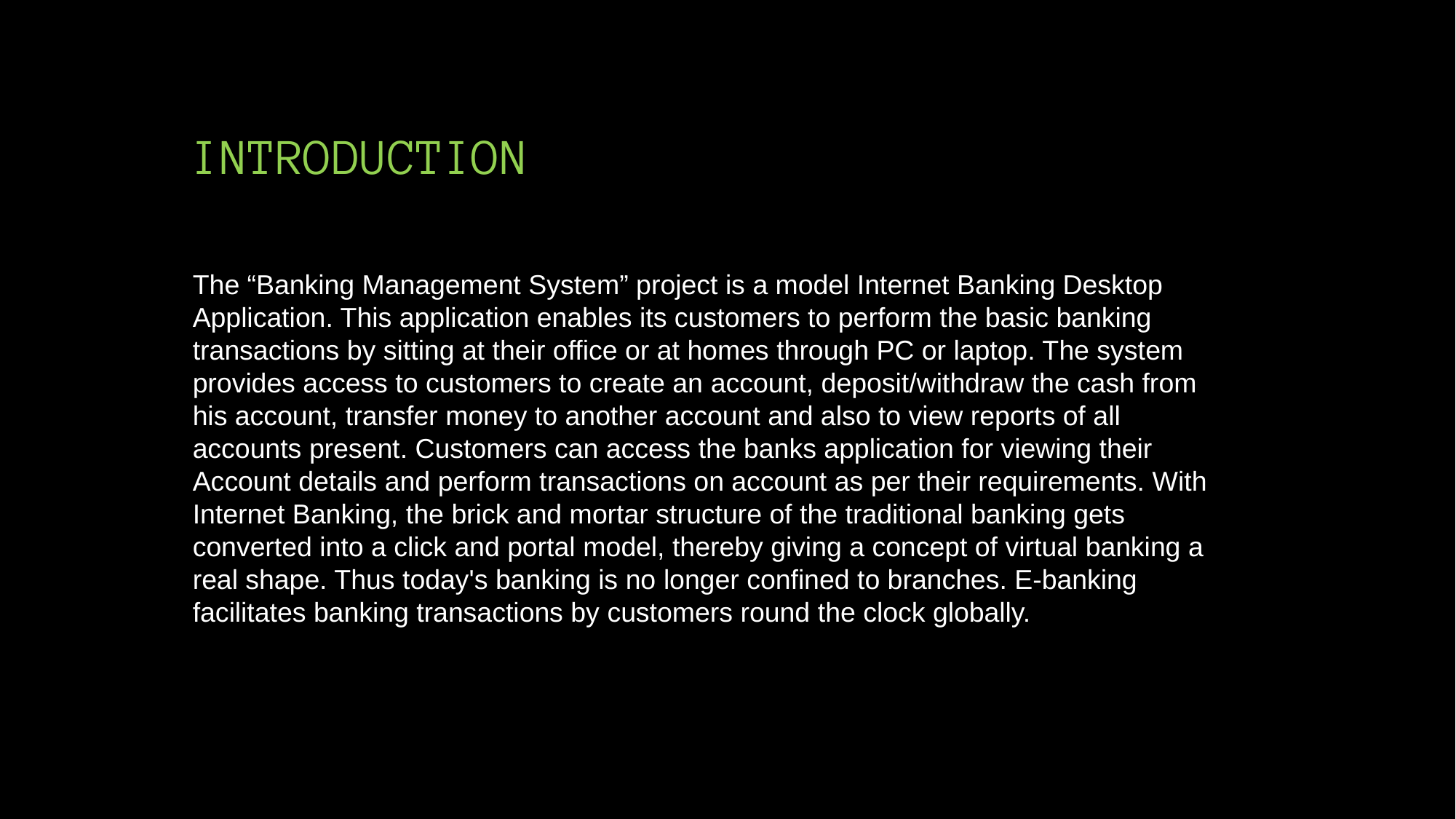

# INTRODUCTION
The “Banking Management System” project is a model Internet Banking Desktop Application. This application enables its customers to perform the basic banking transactions by sitting at their office or at homes through PC or laptop. The system provides access to customers to create an account, deposit/withdraw the cash from his account, transfer money to another account and also to view reports of all accounts present. Customers can access the banks application for viewing their Account details and perform transactions on account as per their requirements. With Internet Banking, the brick and mortar structure of the traditional banking gets converted into a click and portal model, thereby giving a concept of virtual banking a real shape. Thus today's banking is no longer confined to branches. E-banking facilitates banking transactions by customers round the clock globally.